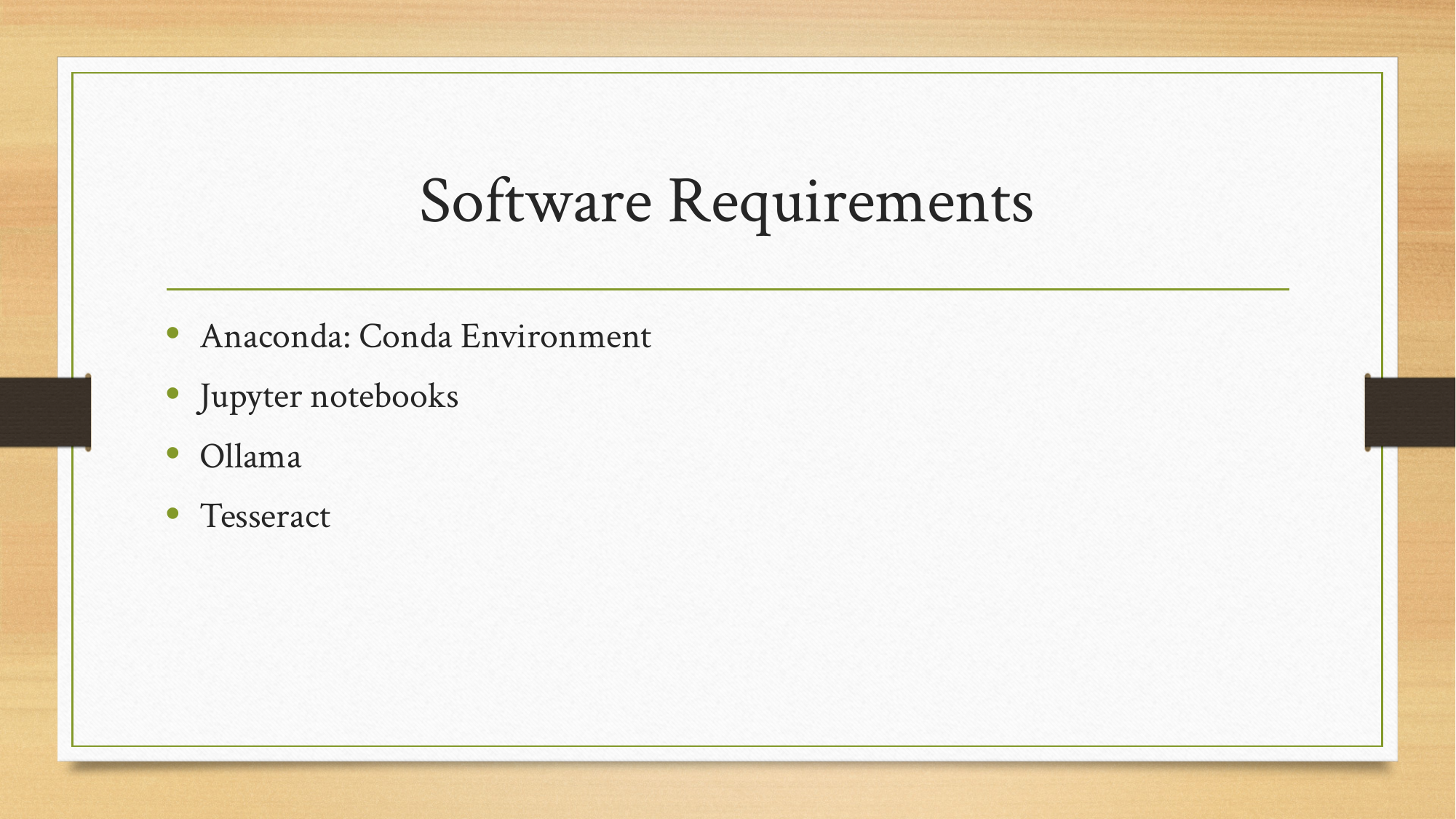

# Software Requirements
Anaconda: Conda Environment
Jupyter notebooks
Ollama
Tesseract